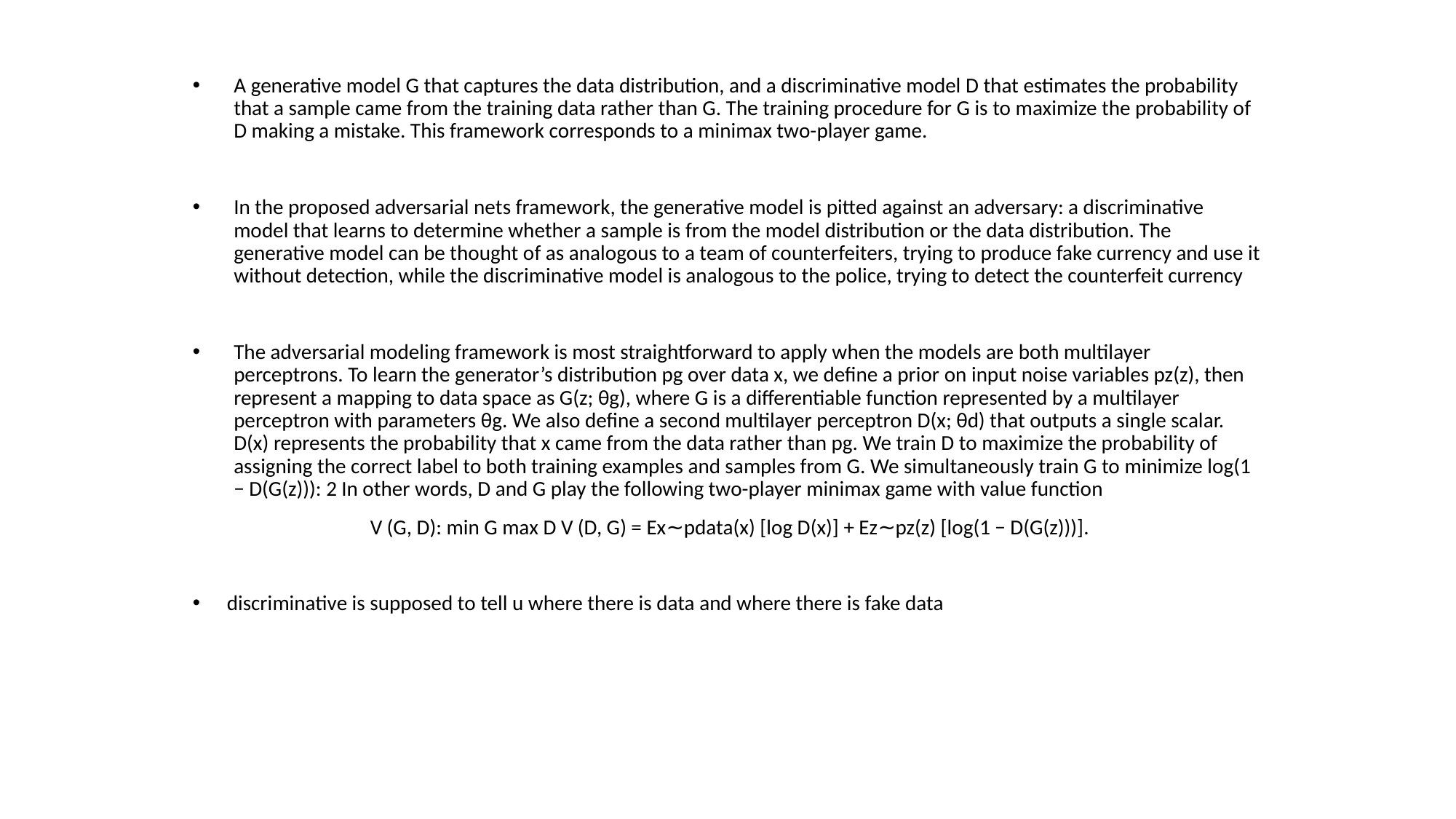

A generative model G that captures the data distribution, and a discriminative model D that estimates the probability that a sample came from the training data rather than G. The training procedure for G is to maximize the probability of D making a mistake. This framework corresponds to a minimax two-player game.

In the proposed adversarial nets framework, the generative model is pitted against an adversary: a discriminative model that learns to determine whether a sample is from the model distribution or the data distribution. The generative model can be thought of as analogous to a team of counterfeiters, trying to produce fake currency and use it without detection, while the discriminative model is analogous to the police, trying to detect the counterfeit currency

The adversarial modeling framework is most straightforward to apply when the models are both multilayer perceptrons. To learn the generator’s distribution pg over data x, we define a prior on input noise variables pz(z), then represent a mapping to data space as G(z; θg), where G is a differentiable function represented by a multilayer perceptron with parameters θg. We also define a second multilayer perceptron D(x; θd) that outputs a single scalar. D(x) represents the probability that x came from the data rather than pg. We train D to maximize the probability of assigning the correct label to both training examples and samples from G. We simultaneously train G to minimize log(1 − D(G(z))): 2 In other words, D and G play the following two-player minimax game with value function
 V (G, D): min G max D V (D, G) = Ex∼pdata(x) [log D(x)] + Ez∼pz(z) [log(1 − D(G(z)))].

discriminative is supposed to tell u where there is data and where there is fake data